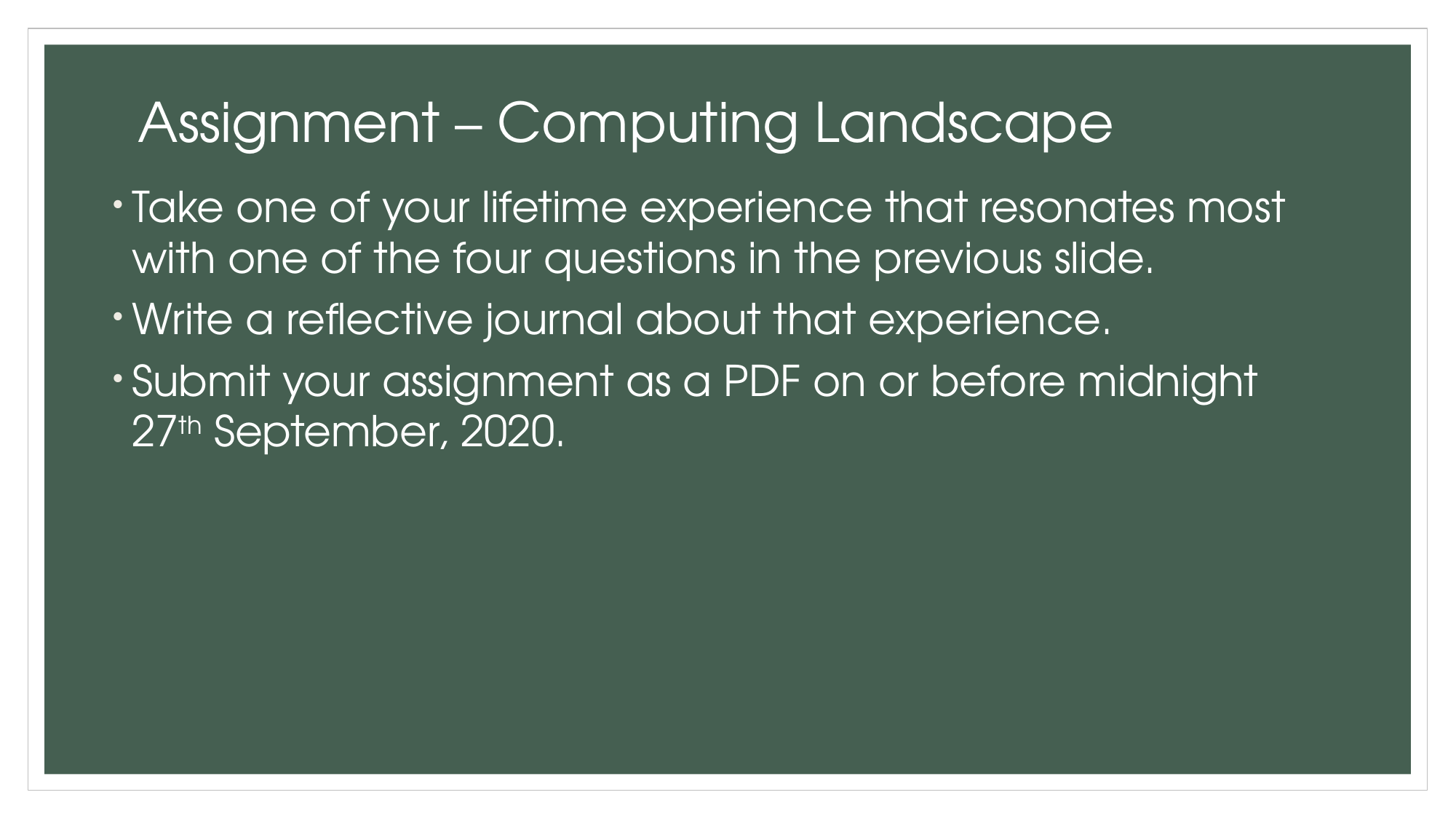

# Assignment – Computing Landscape
Take one of your lifetime experience that resonates most with one of the four questions in the previous slide.
Write a reflective journal about that experience.
Submit your assignment as a PDF on or before midnight 27th September, 2020.